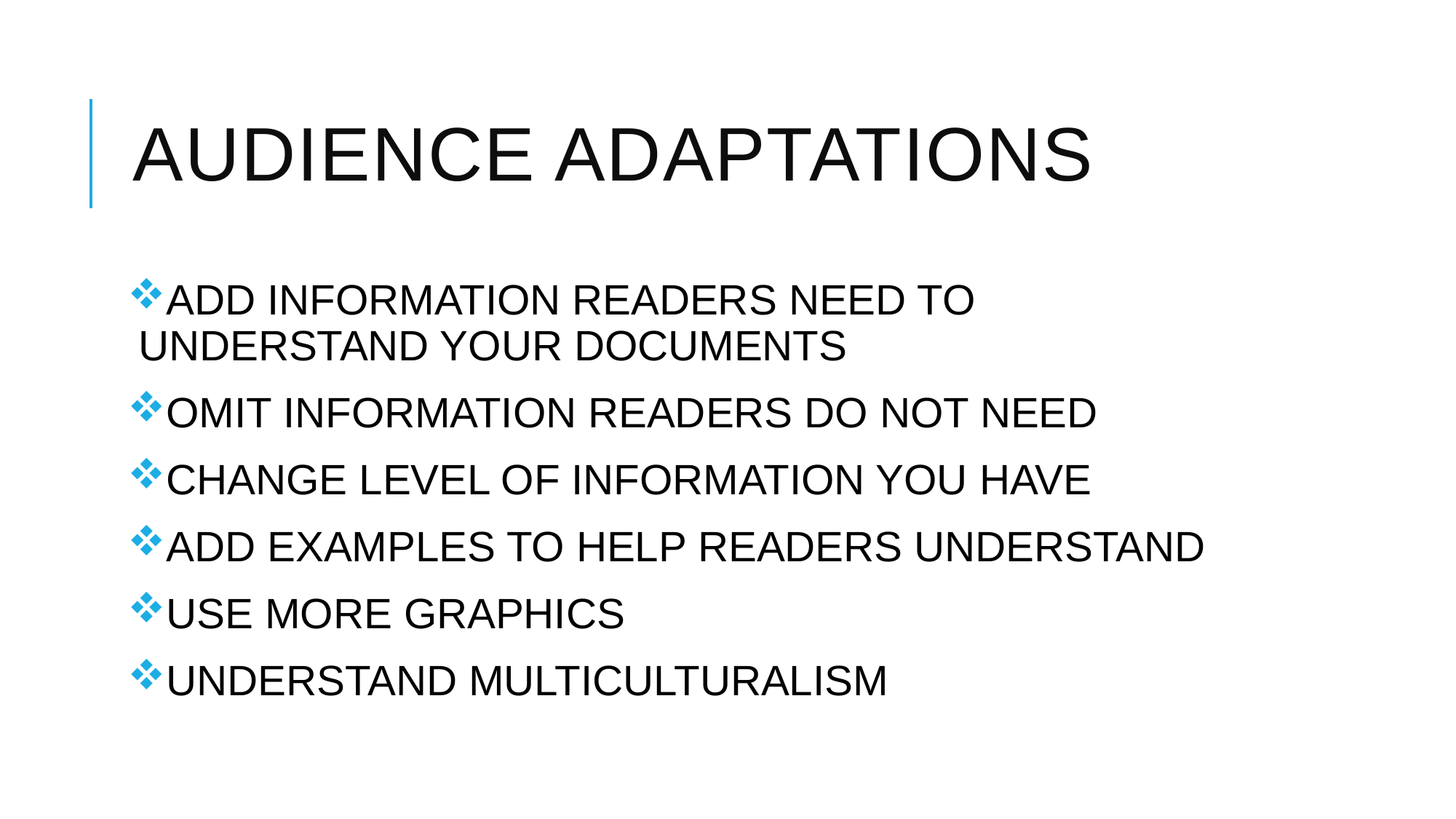

# AUDIENCE ADAPTATIONS
ADD INFORMATION READERS NEED TO UNDERSTAND YOUR DOCUMENTS
OMIT INFORMATION READERS DO NOT NEED
CHANGE LEVEL OF INFORMATION YOU HAVE
ADD EXAMPLES TO HELP READERS UNDERSTAND
USE MORE GRAPHICS
UNDERSTAND MULTICULTURALISM